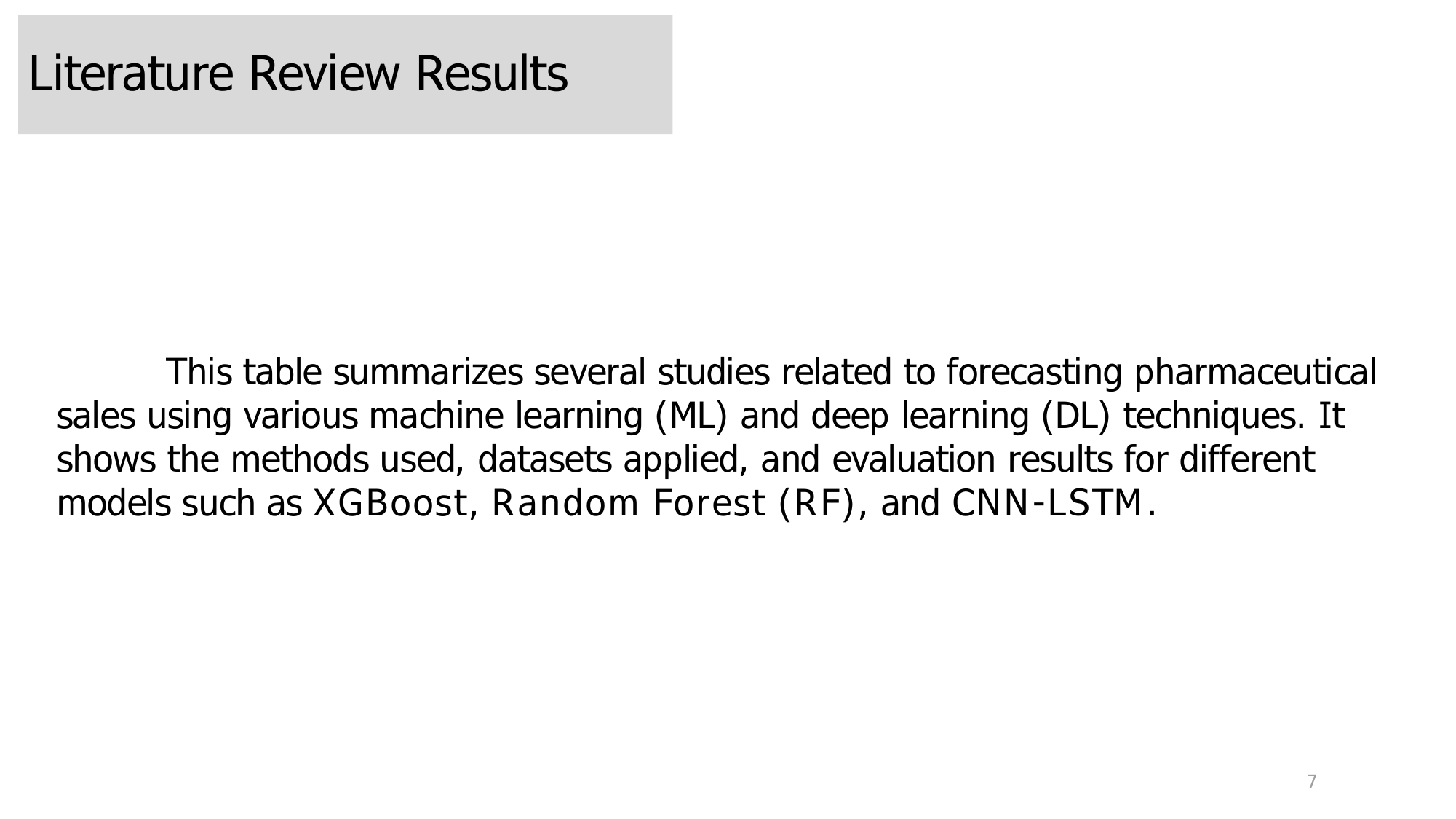

Literature Review Results
	This table summarizes several studies related to forecasting pharmaceutical sales using various machine learning (ML) and deep learning (DL) techniques. It shows the methods used, datasets applied, and evaluation results for different models such as XGBoost, Random Forest (RF), and CNN-LSTM.
7